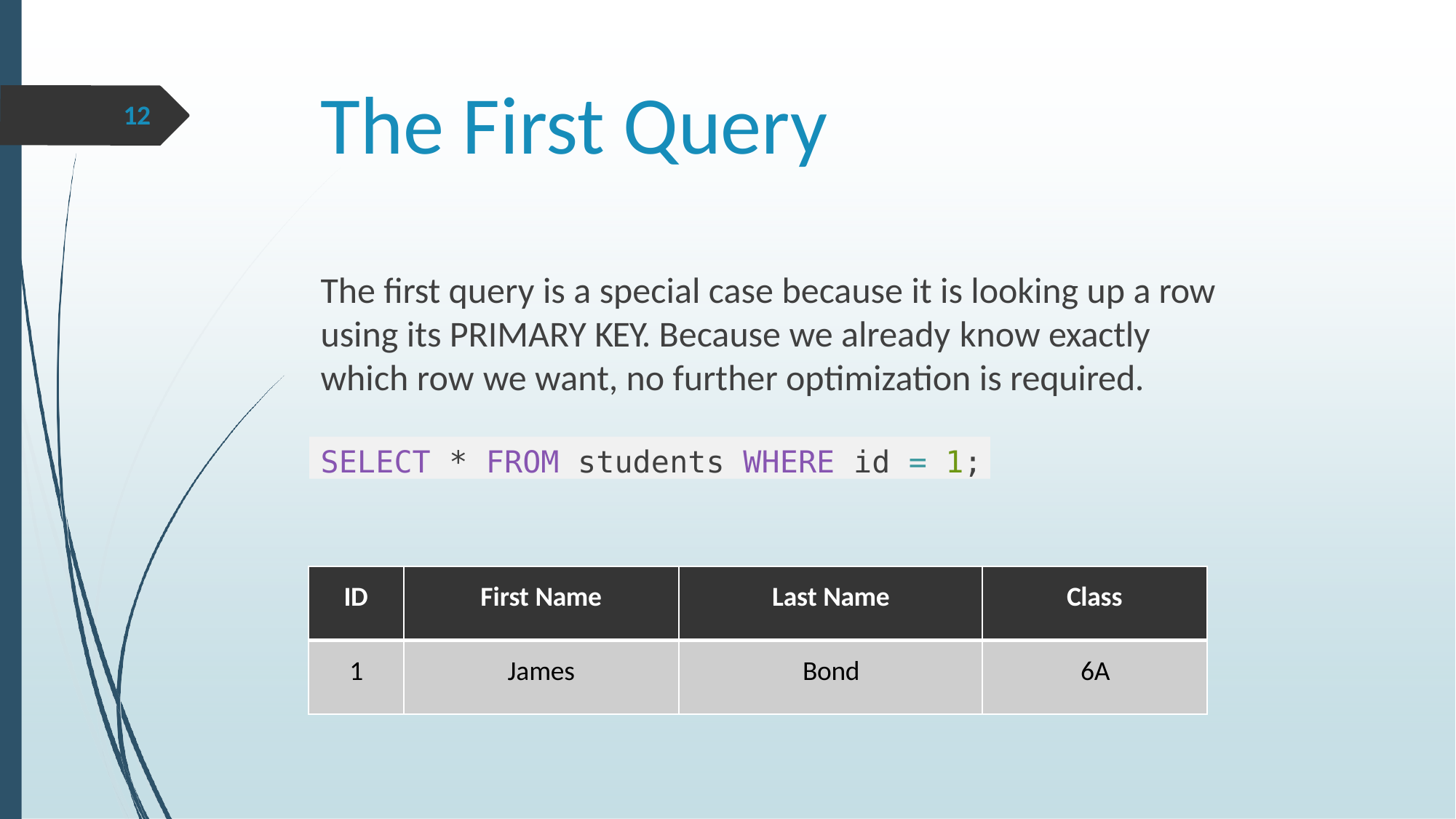

# The First Query
12
The first query is a special case because it is looking up a row using its PRIMARY KEY. Because we already know exactly which row we want, no further optimization is required.
SELECT * FROM students WHERE id = 1;
| ID | First Name | Last Name | Class |
| --- | --- | --- | --- |
| 1 | James | Bond | 6A |